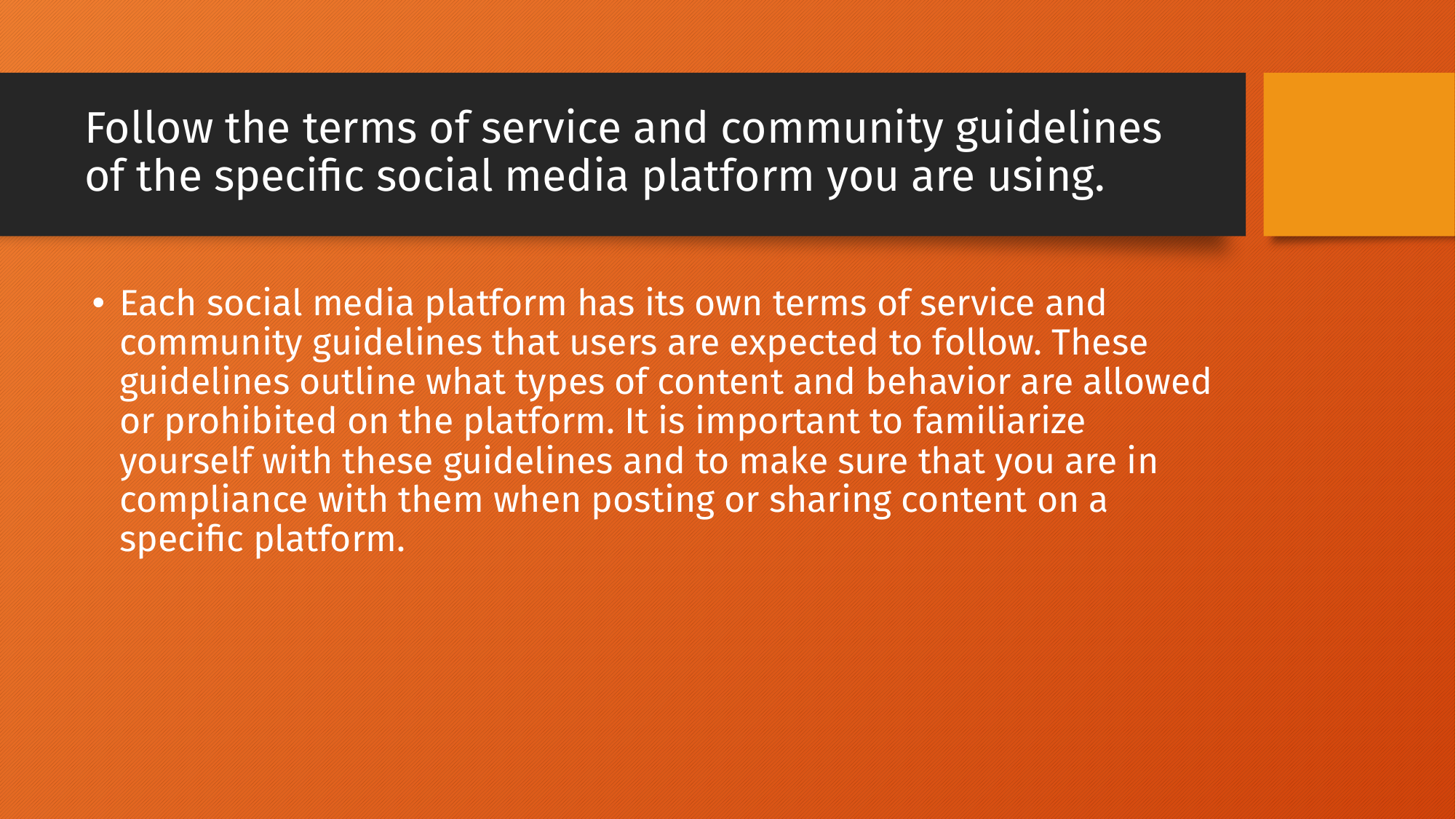

# Follow the terms of service and community guidelines of the specific social media platform you are using.
Each social media platform has its own terms of service and community guidelines that users are expected to follow. These guidelines outline what types of content and behavior are allowed or prohibited on the platform. It is important to familiarize yourself with these guidelines and to make sure that you are in compliance with them when posting or sharing content on a specific platform.